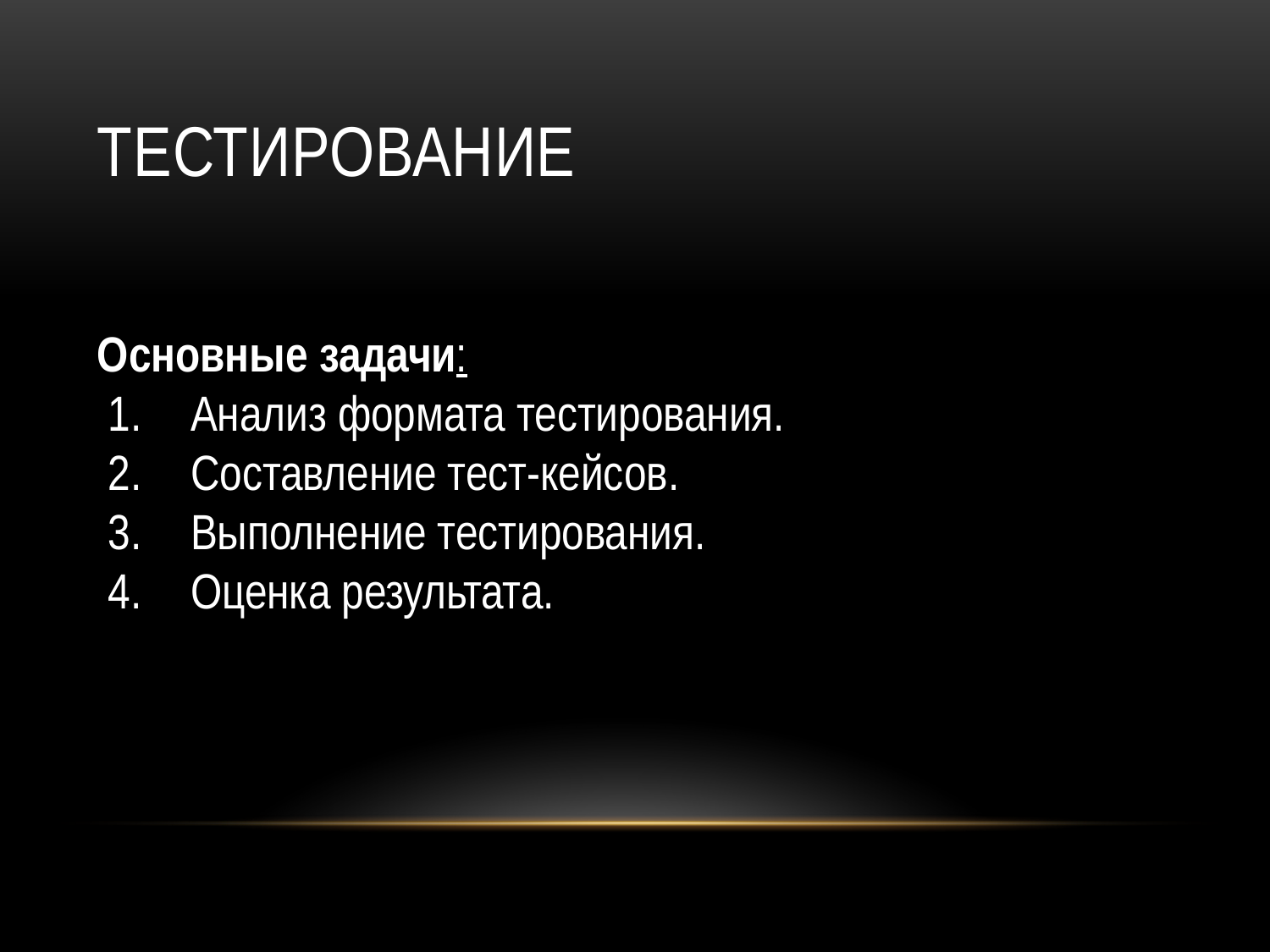

# Тестирование
Основные задачи:
 Анализ формата тестирования.
 Составление тест-кейсов.
 Выполнение тестирования.
 Оценка результата.